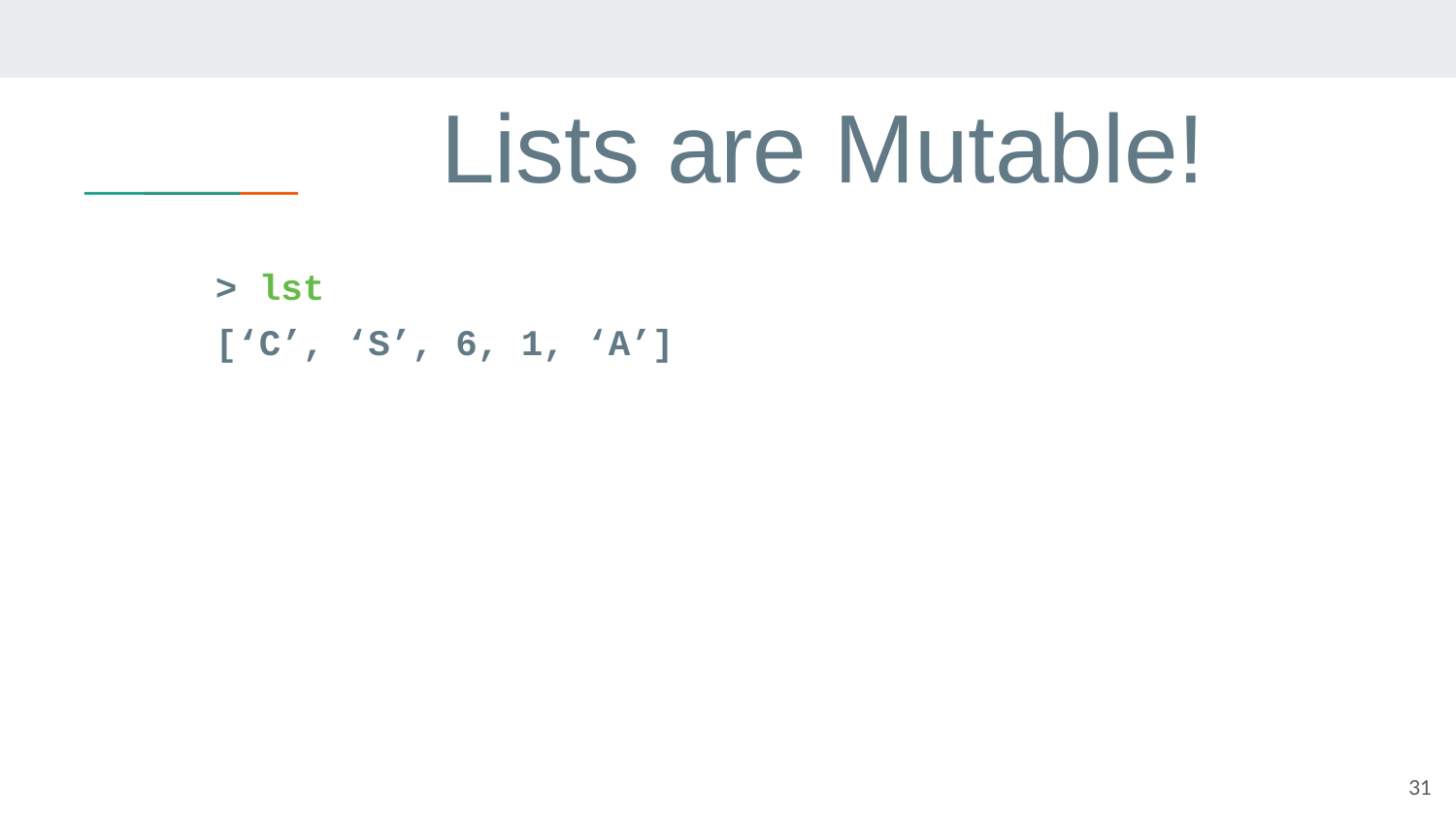

# Lists are Mutable!

> lst
[‘C’, ‘S’, 6, 1, ‘A’]
31